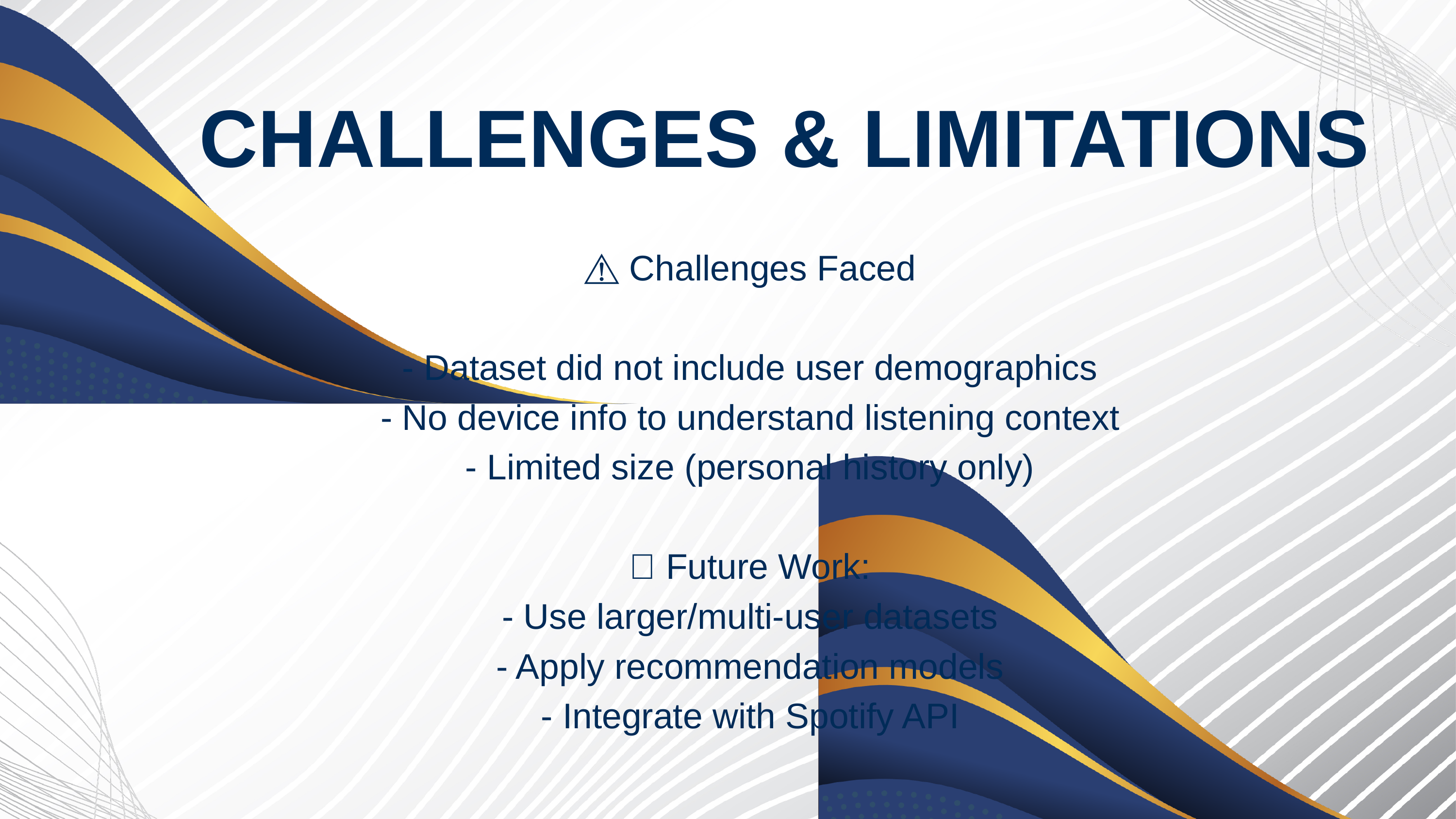

CHALLENGES & LIMITATIONS
⚠️ Challenges Faced

- Dataset did not include user demographics
- No device info to understand listening context
- Limited size (personal history only)

🧪 Future Work:
- Use larger/multi-user datasets
- Apply recommendation models
- Integrate with Spotify API